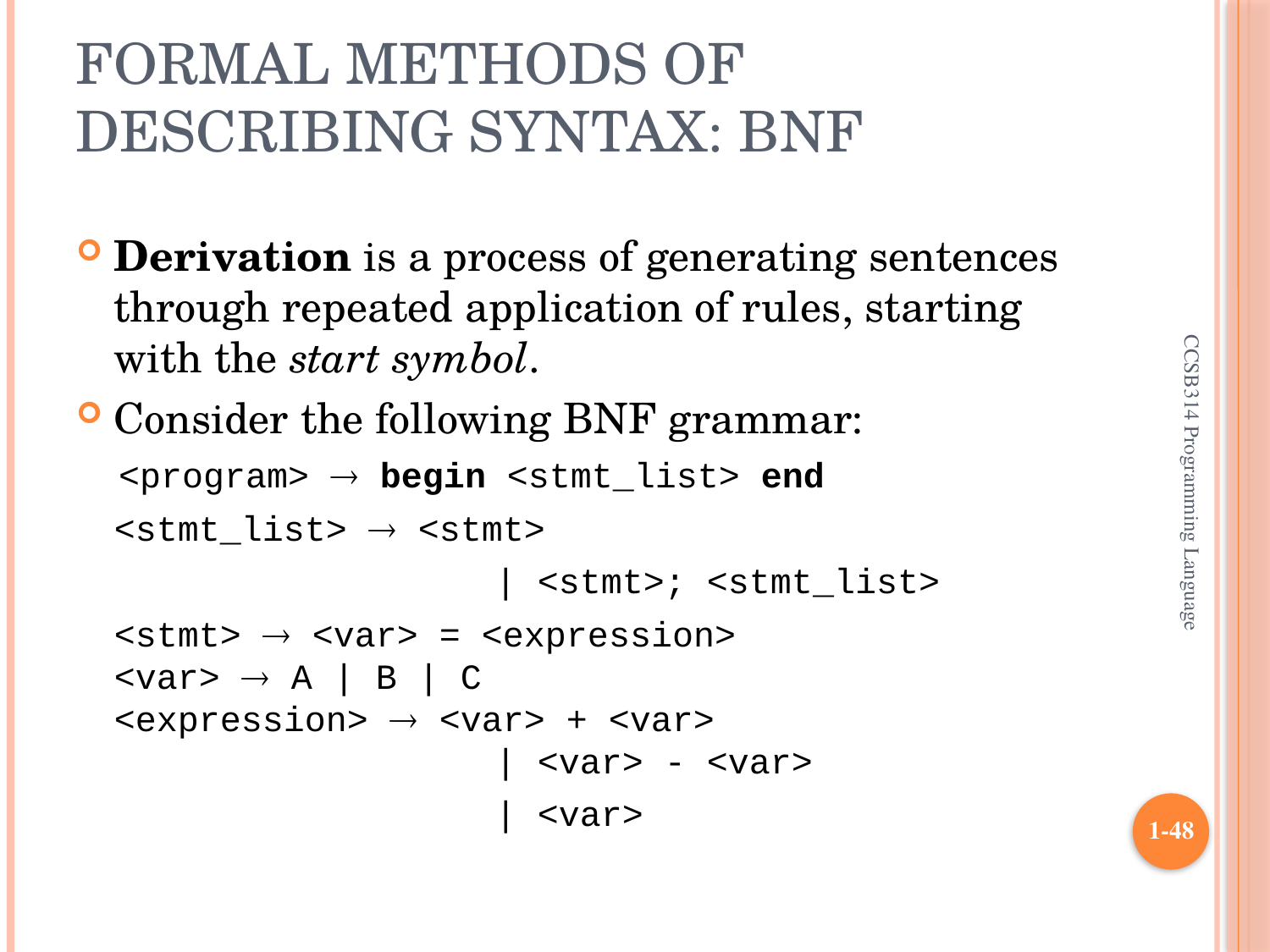

# Formal Methods of Describing Syntax: BNF
Derivation is a process of generating sentences through repeated application of rules, starting with the start symbol.
Consider the following BNF grammar:
  <program> → begin <stmt_list> end
	<stmt_list> → <stmt>
				| <stmt>; <stmt_list>
	<stmt> → <var> = <expression>
	<var> → A | B | C
	<expression> → <var> + <var>
				| <var> - <var>
			 	| <var>
CCSB314 Programming Language
1-48